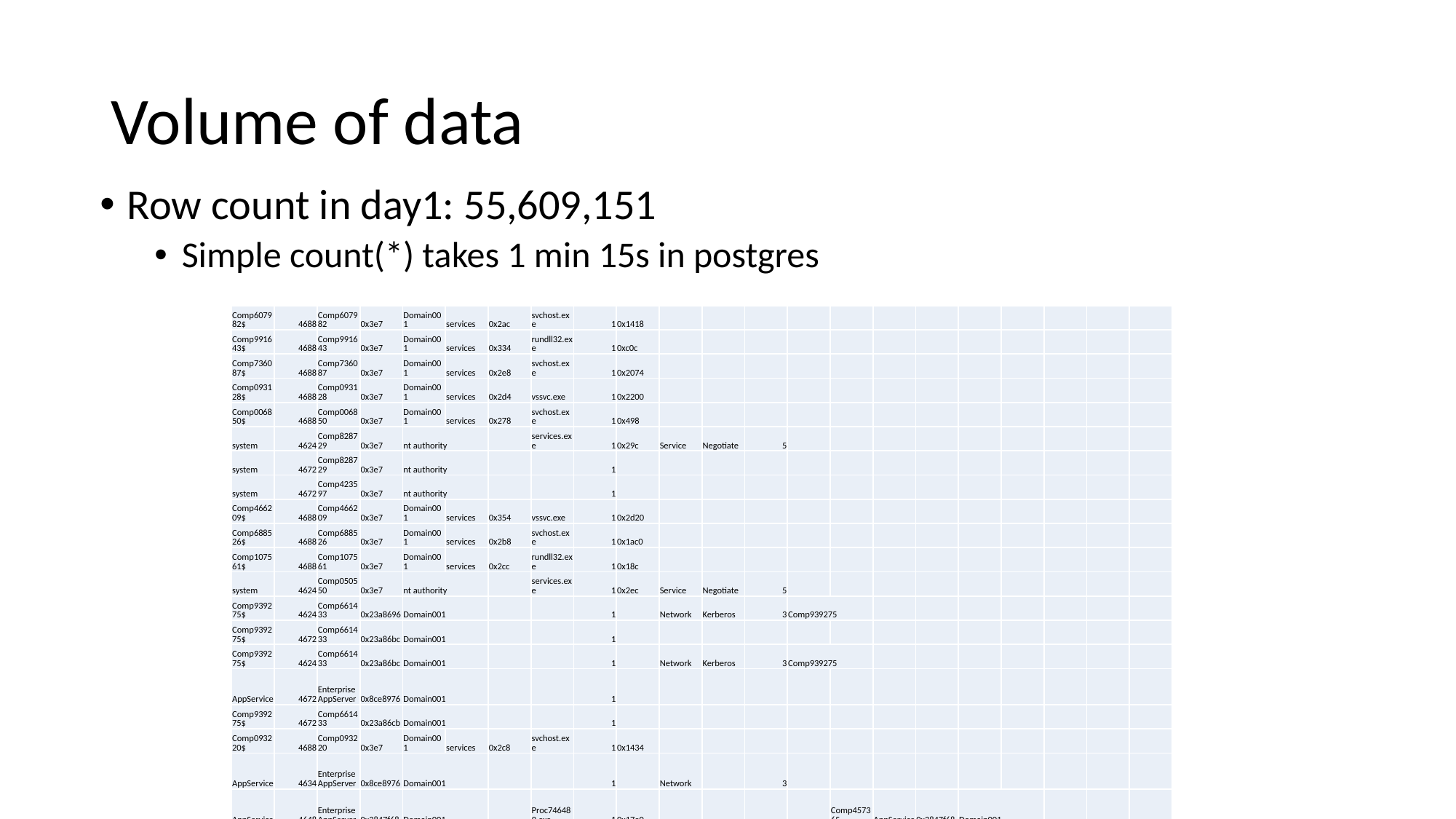

# Volume of data
Row count in day1: 55,609,151
Simple count(*) takes 1 min 15s in postgres

| Comp607982$ | 4688 | Comp607982 | 0x3e7 | Domain001 | services | 0x2ac | svchost.exe | 1 | 0x1418 |  |  |  |  |  |  |  |  |  |  |  |  |
| --- | --- | --- | --- | --- | --- | --- | --- | --- | --- | --- | --- | --- | --- | --- | --- | --- | --- | --- | --- | --- | --- |
| Comp991643$ | 4688 | Comp991643 | 0x3e7 | Domain001 | services | 0x334 | rundll32.exe | 1 | 0xc0c |  |  |  |  |  |  |  |  |  |  |  |  |
| Comp736087$ | 4688 | Comp736087 | 0x3e7 | Domain001 | services | 0x2e8 | svchost.exe | 1 | 0x2074 |  |  |  |  |  |  |  |  |  |  |  |  |
| Comp093128$ | 4688 | Comp093128 | 0x3e7 | Domain001 | services | 0x2d4 | vssvc.exe | 1 | 0x2200 |  |  |  |  |  |  |  |  |  |  |  |  |
| Comp006850$ | 4688 | Comp006850 | 0x3e7 | Domain001 | services | 0x278 | svchost.exe | 1 | 0x498 |  |  |  |  |  |  |  |  |  |  |  |  |
| system | 4624 | Comp828729 | 0x3e7 | nt authority |  |  | services.exe | 1 | 0x29c | Service | Negotiate | 5 |  |  |  |  |  |  |  |  |  |
| system | 4672 | Comp828729 | 0x3e7 | nt authority |  |  |  | 1 |  |  |  |  |  |  |  |  |  |  |  |  |  |
| system | 4672 | Comp423597 | 0x3e7 | nt authority |  |  |  | 1 |  |  |  |  |  |  |  |  |  |  |  |  |  |
| Comp466209$ | 4688 | Comp466209 | 0x3e7 | Domain001 | services | 0x354 | vssvc.exe | 1 | 0x2d20 |  |  |  |  |  |  |  |  |  |  |  |  |
| Comp688526$ | 4688 | Comp688526 | 0x3e7 | Domain001 | services | 0x2b8 | svchost.exe | 1 | 0x1ac0 |  |  |  |  |  |  |  |  |  |  |  |  |
| Comp107561$ | 4688 | Comp107561 | 0x3e7 | Domain001 | services | 0x2cc | rundll32.exe | 1 | 0x18c |  |  |  |  |  |  |  |  |  |  |  |  |
| system | 4624 | Comp050550 | 0x3e7 | nt authority |  |  | services.exe | 1 | 0x2ec | Service | Negotiate | 5 |  |  |  |  |  |  |  |  |  |
| Comp939275$ | 4624 | Comp661433 | 0x23a8696 | Domain001 |  |  |  | 1 |  | Network | Kerberos | 3 | Comp939275 |  |  |  |  |  |  |  |  |
| Comp939275$ | 4672 | Comp661433 | 0x23a86bc | Domain001 |  |  |  | 1 |  |  |  |  |  |  |  |  |  |  |  |  |  |
| Comp939275$ | 4624 | Comp661433 | 0x23a86bc | Domain001 |  |  |  | 1 |  | Network | Kerberos | 3 | Comp939275 |  |  |  |  |  |  |  |  |
| AppService | 4672 | EnterpriseAppServer | 0x8ce8976 | Domain001 |  |  |  | 1 |  |  |  |  |  |  |  |  |  |  |  |  |  |
| Comp939275$ | 4672 | Comp661433 | 0x23a86cb | Domain001 |  |  |  | 1 |  |  |  |  |  |  |  |  |  |  |  |  |  |
| Comp093220$ | 4688 | Comp093220 | 0x3e7 | Domain001 | services | 0x2c8 | svchost.exe | 1 | 0x1434 |  |  |  |  |  |  |  |  |  |  |  |  |
| AppService | 4634 | EnterpriseAppServer | 0x8ce8976 | Domain001 |  |  |  | 1 |  | Network |  | 3 |  |  |  |  |  |  |  |  |  |
| AppService | 4648 | EnterpriseAppServer | 0x2847f68 | Domain001 |  |  | Proc746489.exe | 1 | 0x17e0 |  |  |  |  | Comp457365 | AppService | 0x2847f68 | Domain001 |  |  |  |  |